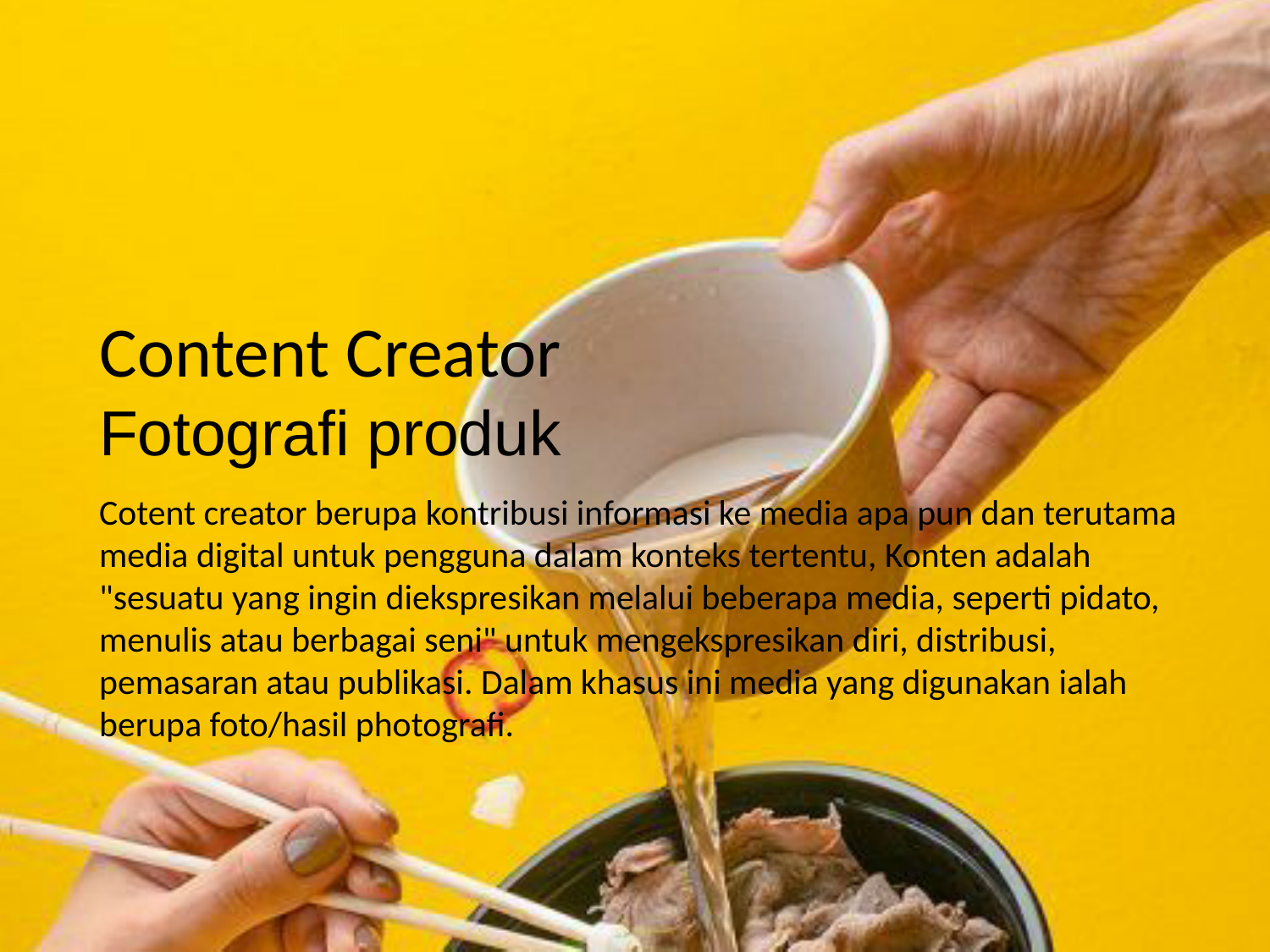

# Content Creator
Fotografi produk
Cotent creator berupa kontribusi informasi ke media apa pun dan terutama media digital untuk pengguna dalam konteks tertentu, Konten adalah "sesuatu yang ingin diekspresikan melalui beberapa media, seperti pidato, menulis atau berbagai seni" untuk mengekspresikan diri, distribusi, pemasaran atau publikasi. Dalam khasus ini media yang digunakan ialah berupa foto/hasil photografi.